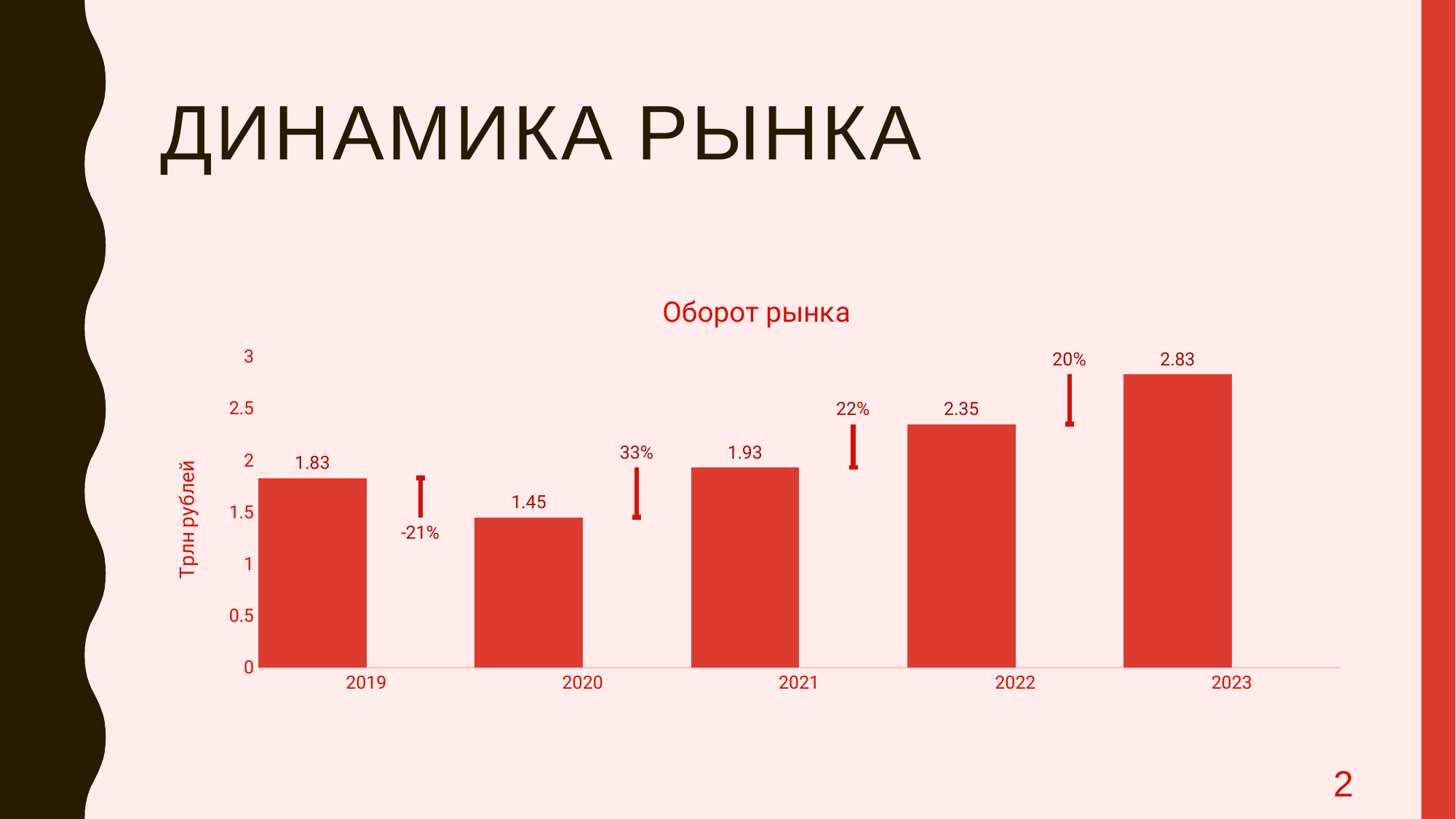

# Динамика рынка

### Chart: Оборот рынка

| Category |  |  |
|---|---|---|
| 2019 | 1.83 | 1.45 |
| 2020 | 1.45 | 1.93 |
| 2021 | 1.93 | 2.35 |
| 2022 | 2.35 | 2.83 |
| 2023 | 2.83 | None |
2